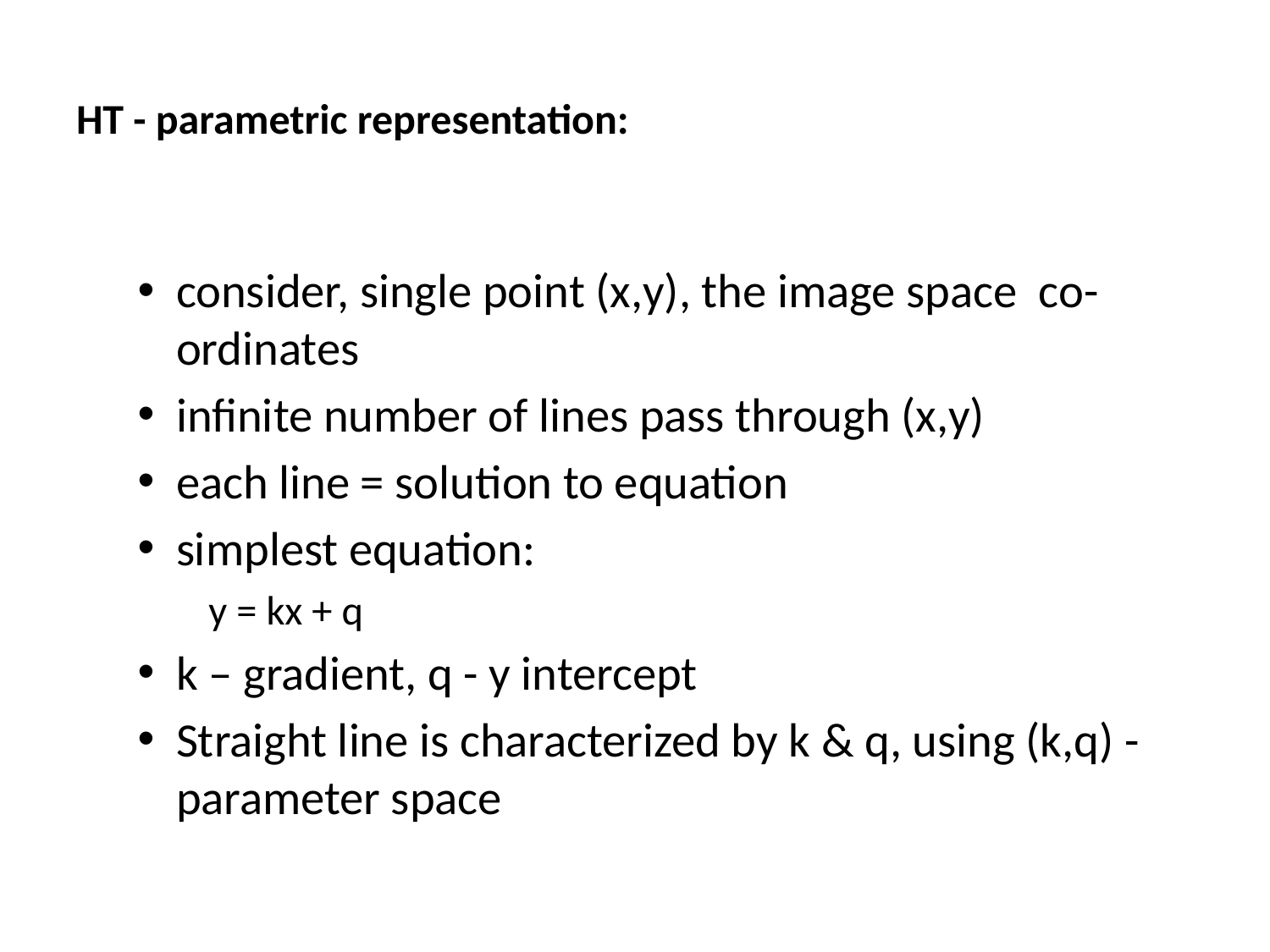

# HT - parametric representation:
consider, single point (x,y), the image space  co-ordinates
infinite number of lines pass through (x,y)
each line = solution to equation
simplest equation:
 y = kx + q
k – gradient, q - y intercept
Straight line is characterized by k & q, using (k,q) - parameter space